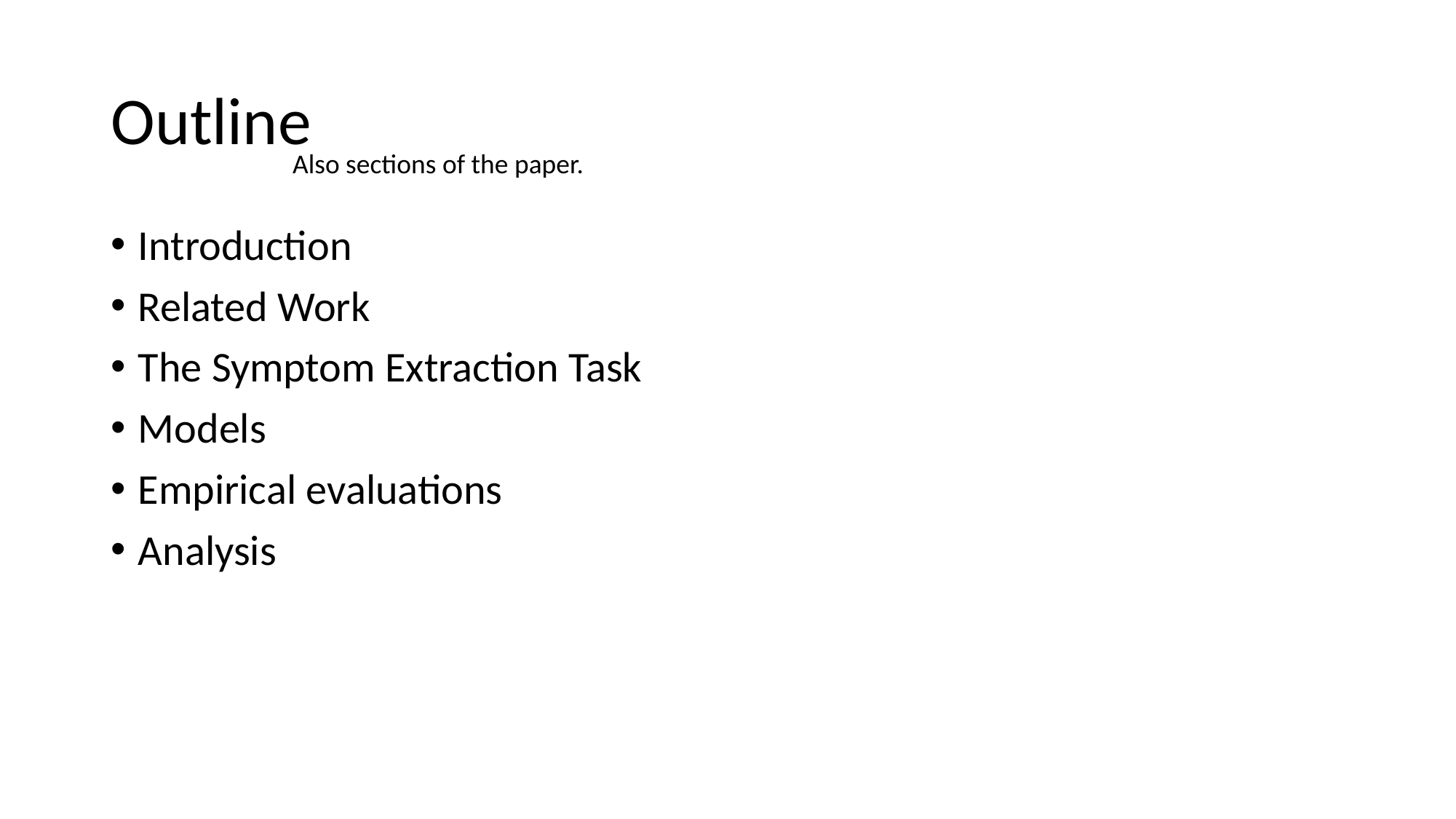

# Outline
Also sections of the paper.
Introduction
Related Work
The Symptom Extraction Task
Models
Empirical evaluations
Analysis